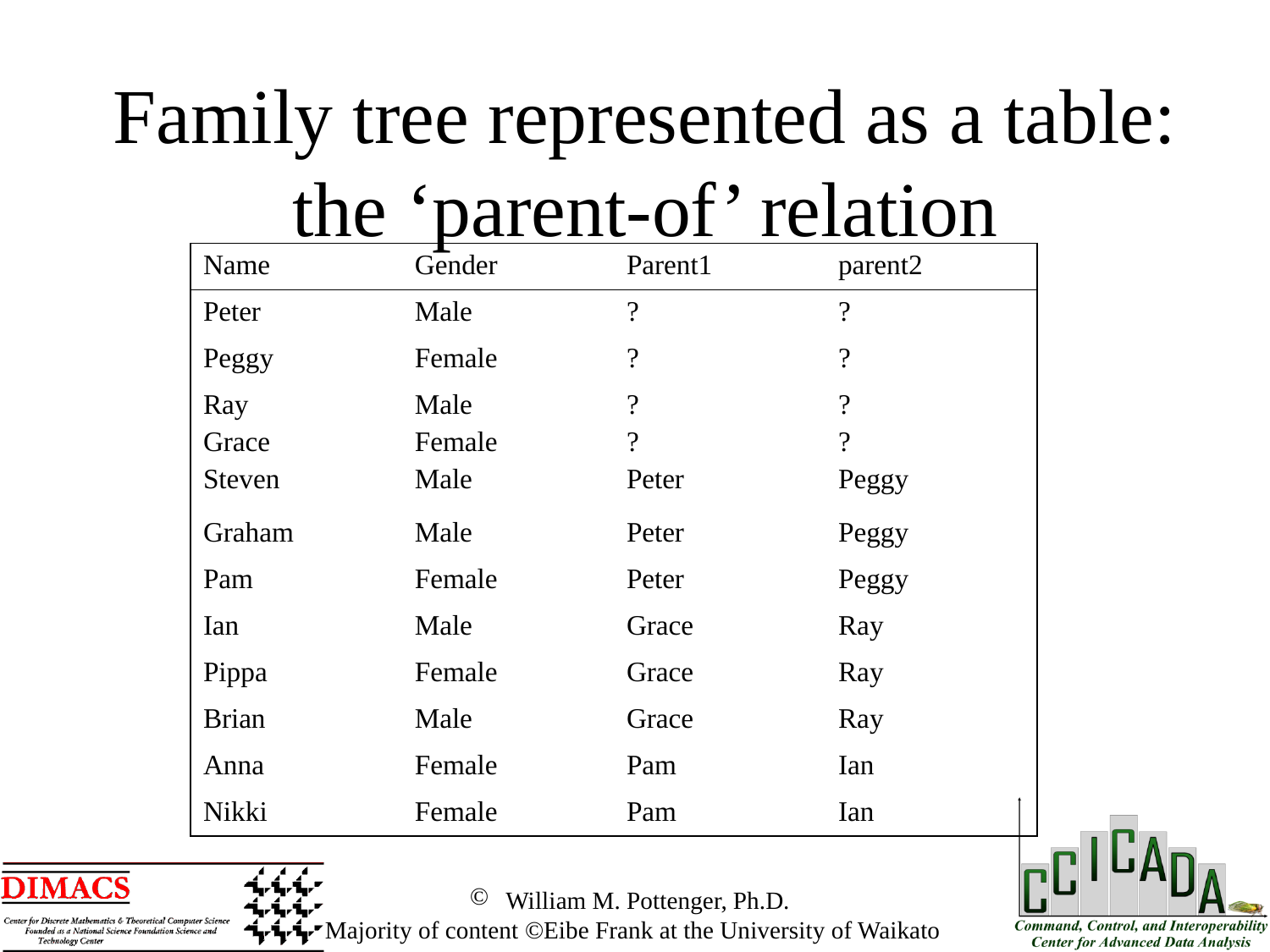

Family tree represented as a table: the ‘parent-of’ relation
| Name | Gender | Parent1 | parent2 |
| --- | --- | --- | --- |
| Peter | Male | ? | ? |
| Peggy | Female | ? | ? |
| Ray Grace Steven | Male Female Male | ? ? Peter | ? ? Peggy |
| Graham | Male | Peter | Peggy |
| Pam | Female | Peter | Peggy |
| Ian | Male | Grace | Ray |
| Pippa | Female | Grace | Ray |
| Brian | Male | Grace | Ray |
| Anna | Female | Pam | Ian |
| Nikki | Female | Pam | Ian |
 William M. Pottenger, Ph.D.
 Majority of content ©Eibe Frank at the University of Waikato